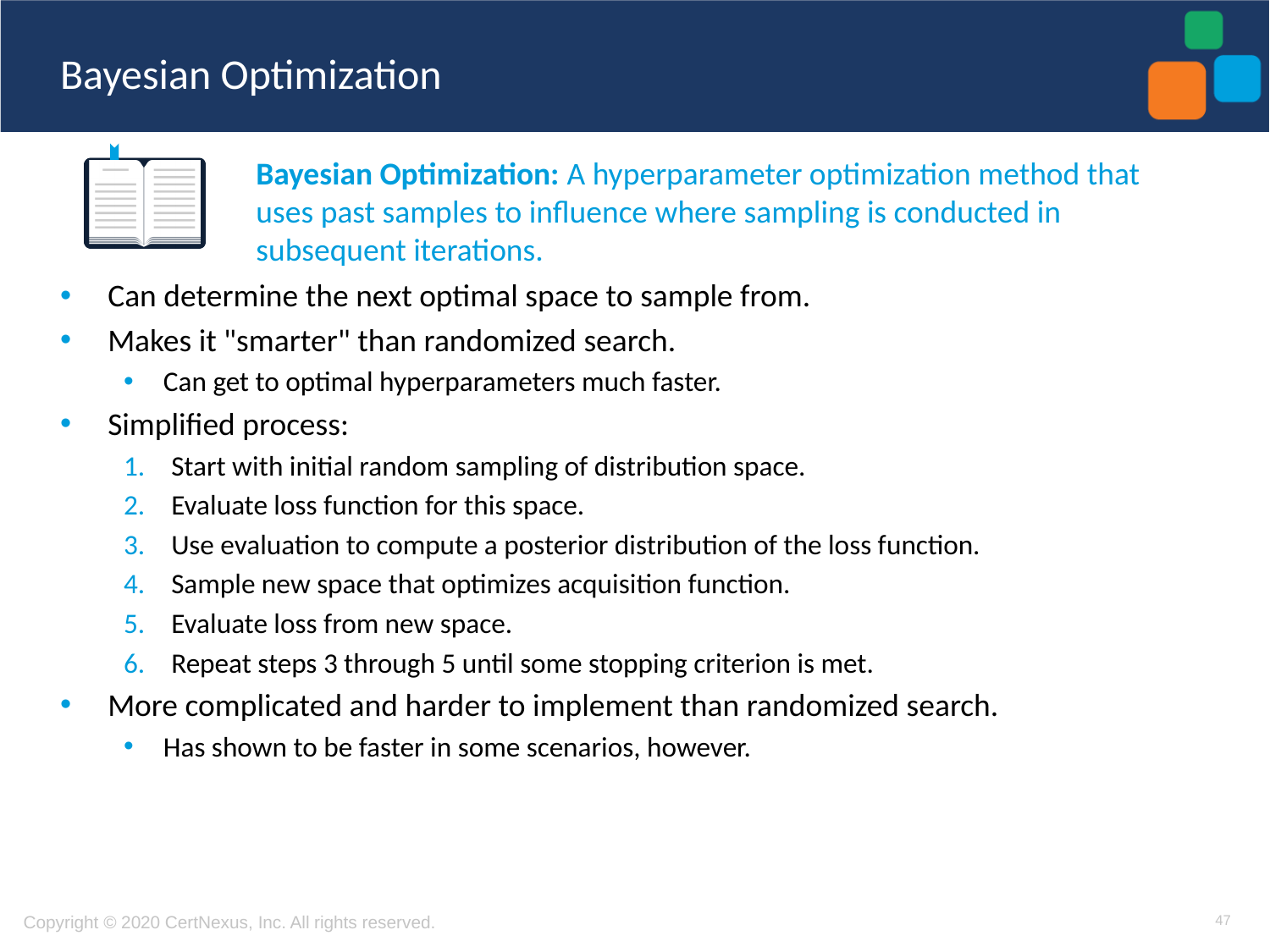

# Bayesian Optimization
Bayesian Optimization: A hyperparameter optimization method that uses past samples to influence where sampling is conducted in subsequent iterations.
Can determine the next optimal space to sample from.
Makes it "smarter" than randomized search.
Can get to optimal hyperparameters much faster.
Simplified process:
Start with initial random sampling of distribution space.
Evaluate loss function for this space.
Use evaluation to compute a posterior distribution of the loss function.
Sample new space that optimizes acquisition function.
Evaluate loss from new space.
Repeat steps 3 through 5 until some stopping criterion is met.
More complicated and harder to implement than randomized search.
Has shown to be faster in some scenarios, however.
47